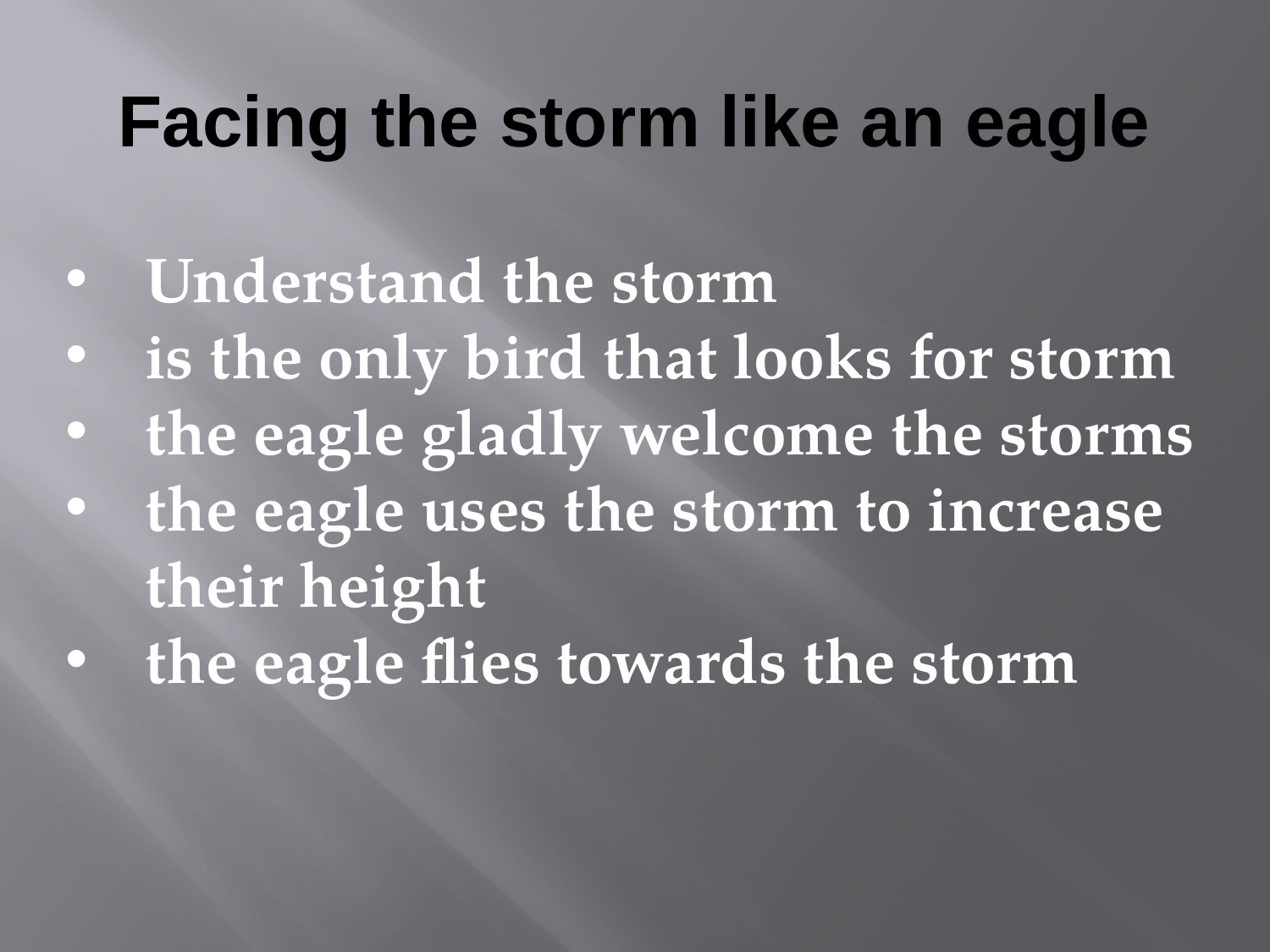

# Facing the storm like an eagle
Understand the storm
is the only bird that looks for storm
the eagle gladly welcome the storms
the eagle uses the storm to increase their height
the eagle flies towards the storm